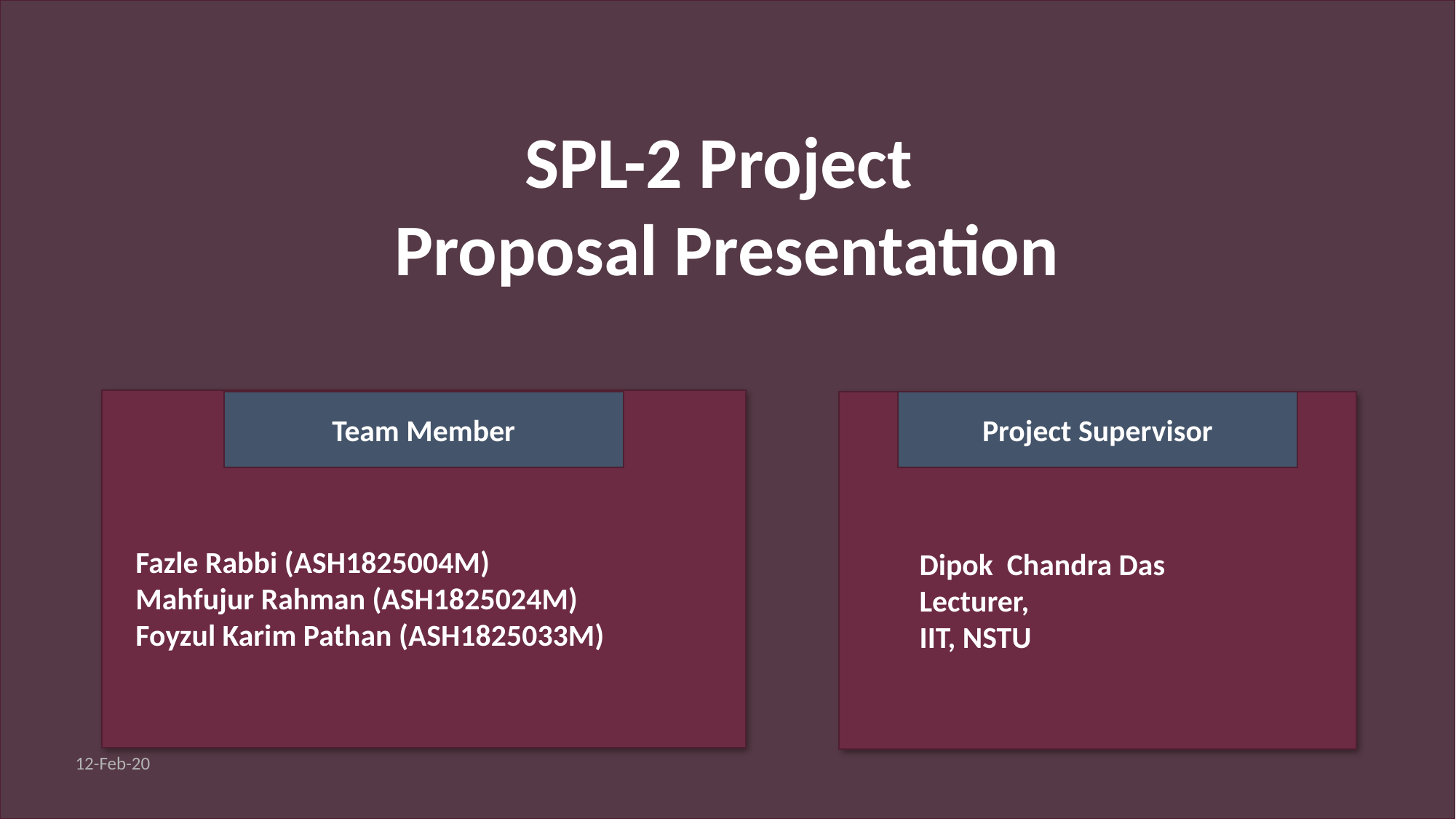

SPL-2 Project
 Proposal Presentation

Team Member

Project Supervisor
Fazle Rabbi (ASH1825004M)
Mahfujur Rahman (ASH1825024M)
Foyzul Karim Pathan (ASH1825033M)
Dipok  Chandra Das
Lecturer,
IIT, NSTU
12-Feb-20
2